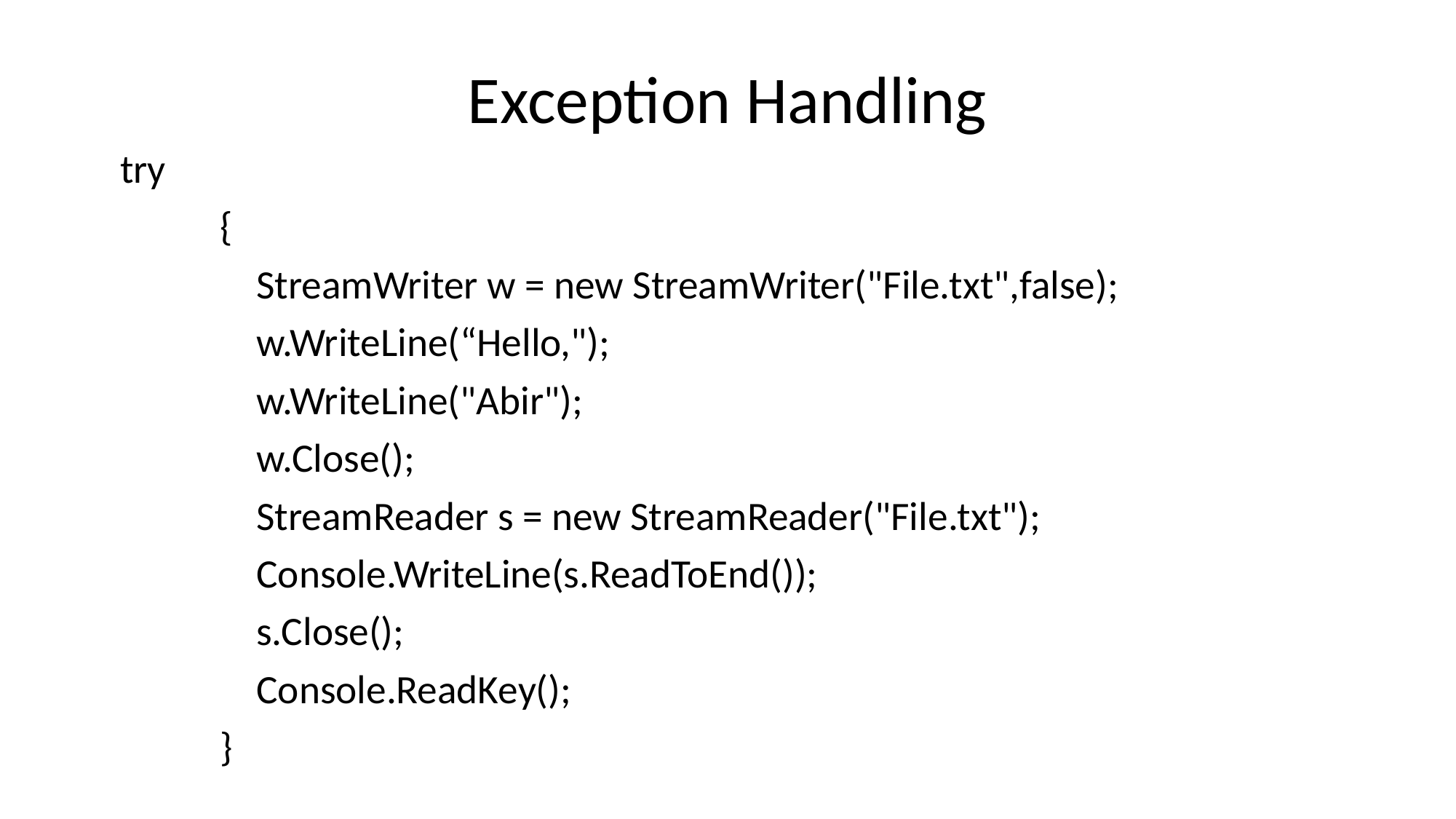

# Exception Handling
 try
            {
                StreamWriter w = new StreamWriter("File.txt",false);
                w.WriteLine(“Hello,");
                w.WriteLine("Abir");
                w.Close();
                StreamReader s = new StreamReader("File.txt");
                Console.WriteLine(s.ReadToEnd());
                s.Close();
                Console.ReadKey();
            }